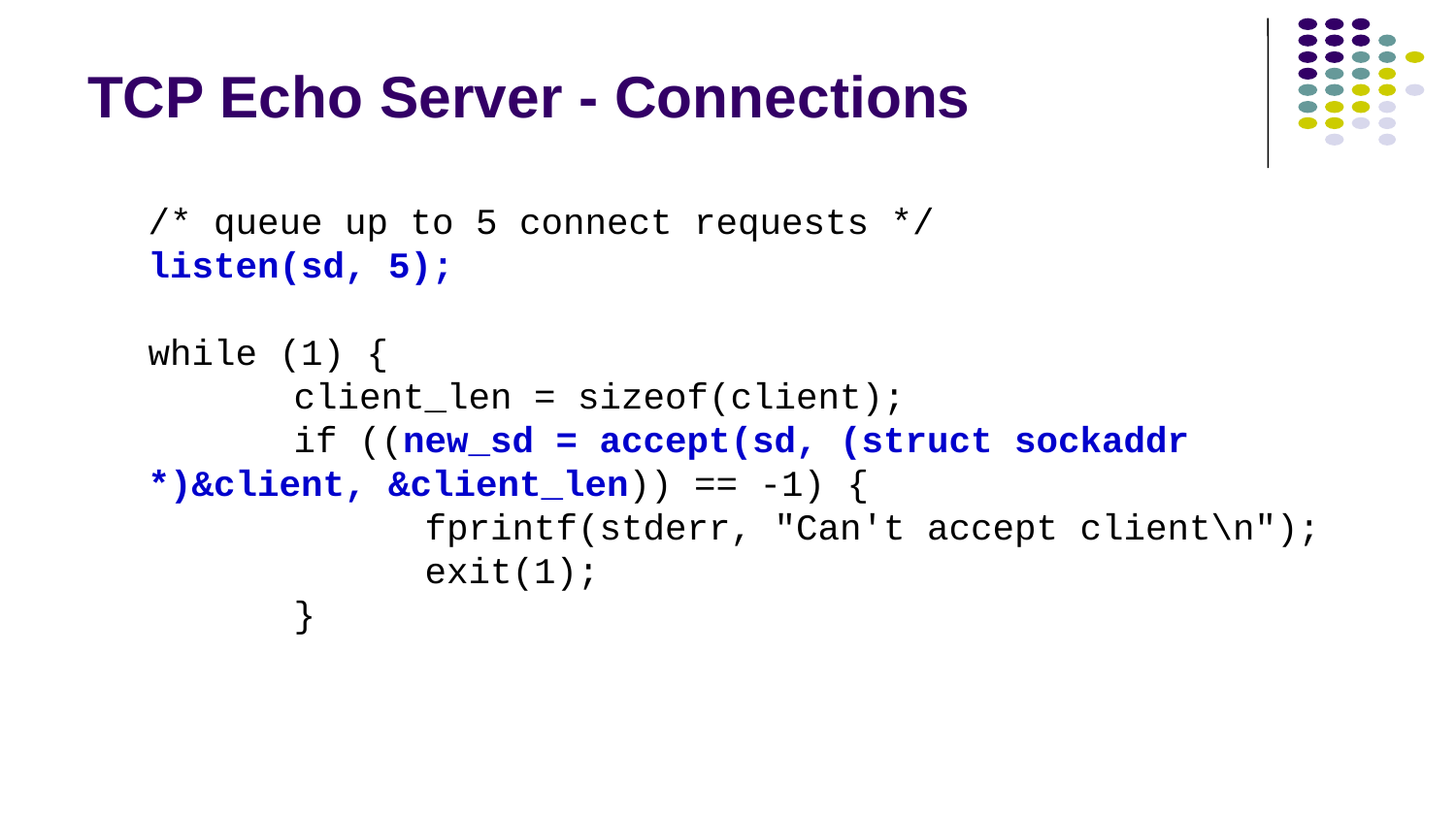

# TCP Echo Server - Connections
	/* queue up to 5 connect requests */
	listen(sd, 5);

	while (1) {
		client_len = sizeof(client);
		if ((new_sd = accept(sd, (struct sockaddr *)&client, &client_len)) == -1) {
		      fprintf(stderr, "Can't accept client\n");
		      exit(1);
		}